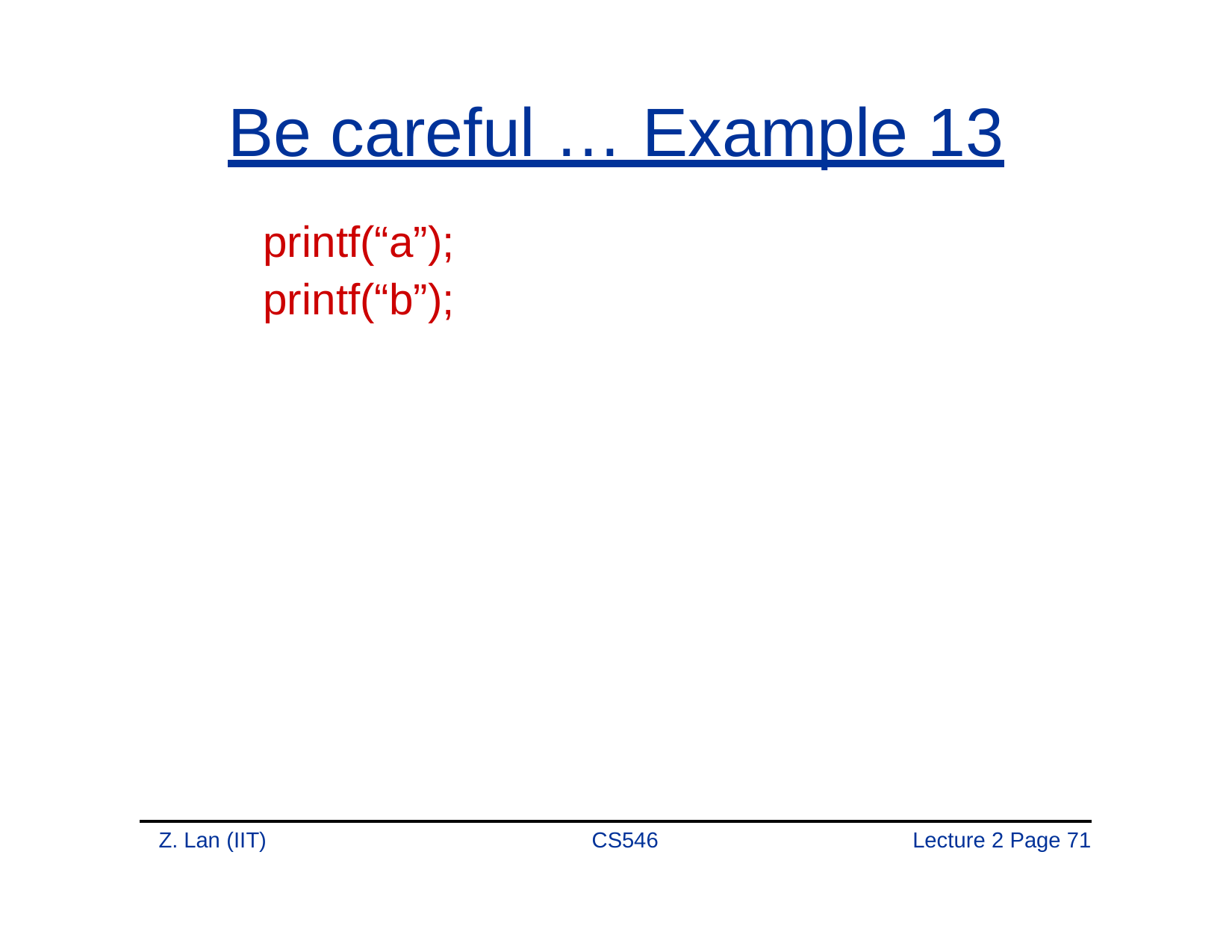

# Be careful … Example 13
printf(“a”);
printf(“b”);

Z. Lan (IIT)
CS546
Lecture 2 Page 71